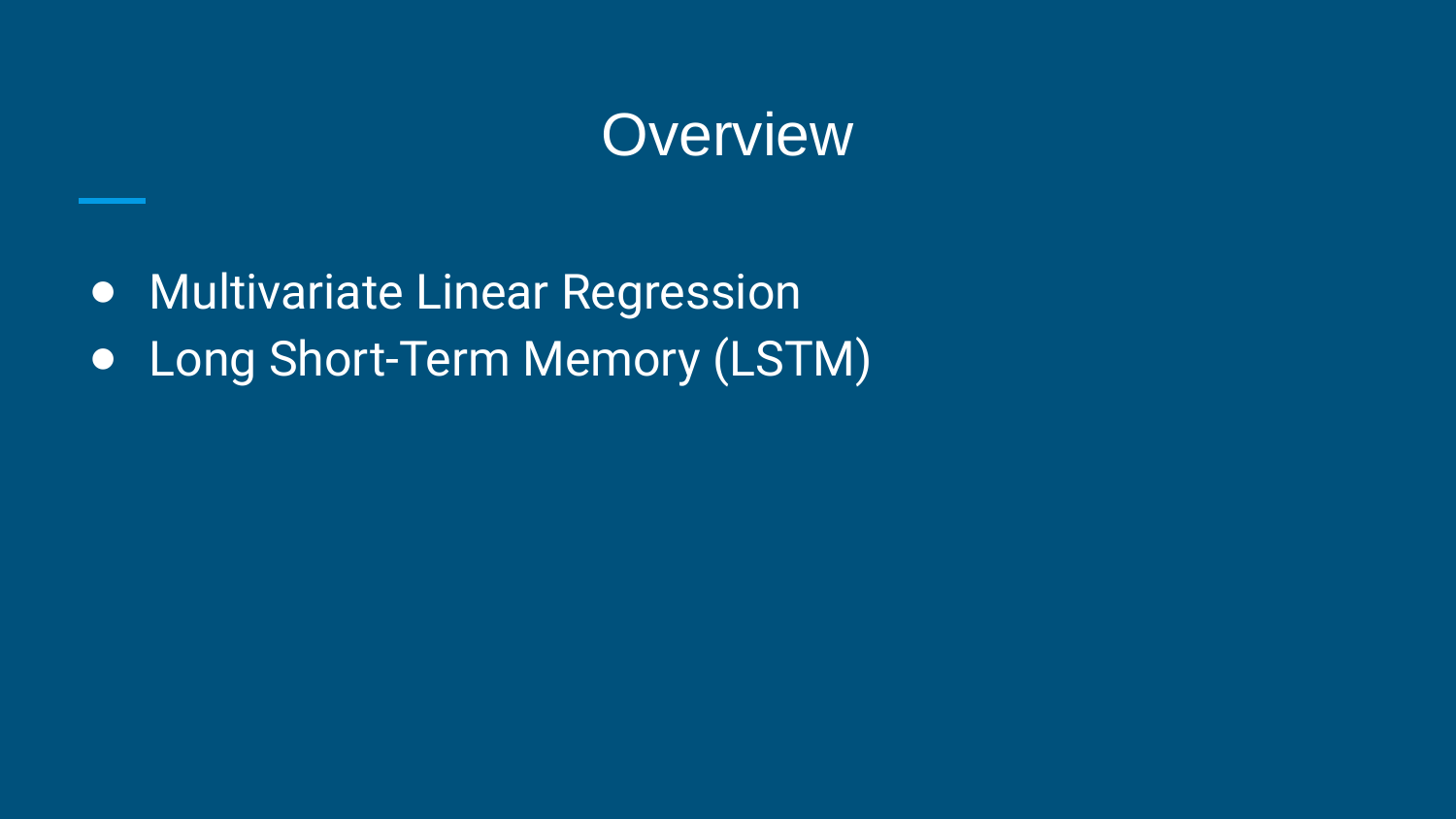

# Overview
Multivariate Linear Regression
Long Short-Term Memory (LSTM)